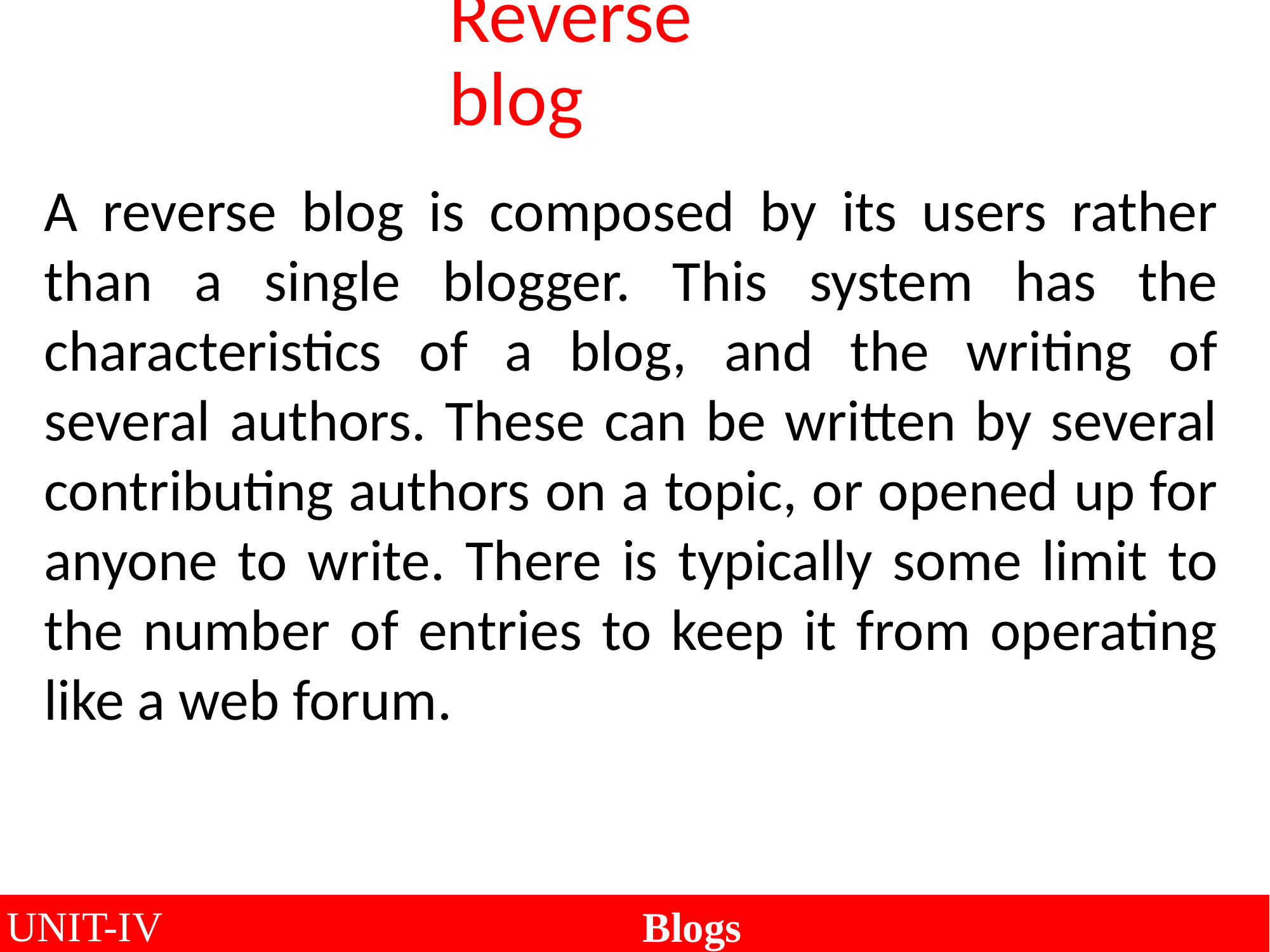

Reverse blog
A reverse blog is composed by its users rather than a single blogger. This system has the characteristics of a blog, and the writing of several authors. These can be written by several contributing authors on a topic, or opened up for anyone to write. There is typically some limit to the number of entries to keep it from operating like a web forum.